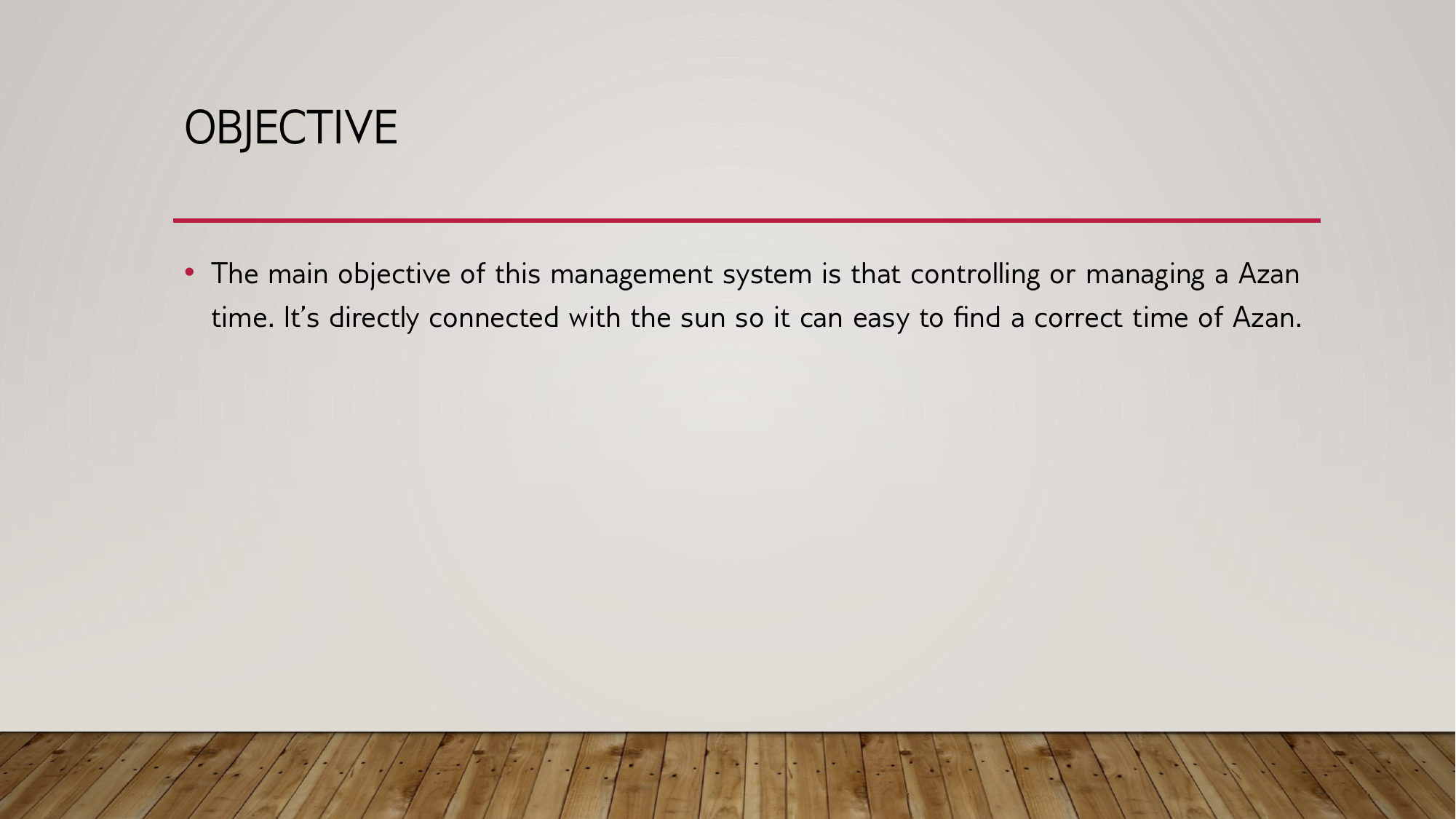

# objective
The main objective of this management system is that controlling or managing a Azan time. It’s directly connected with the sun so it can easy to find a correct time of Azan.